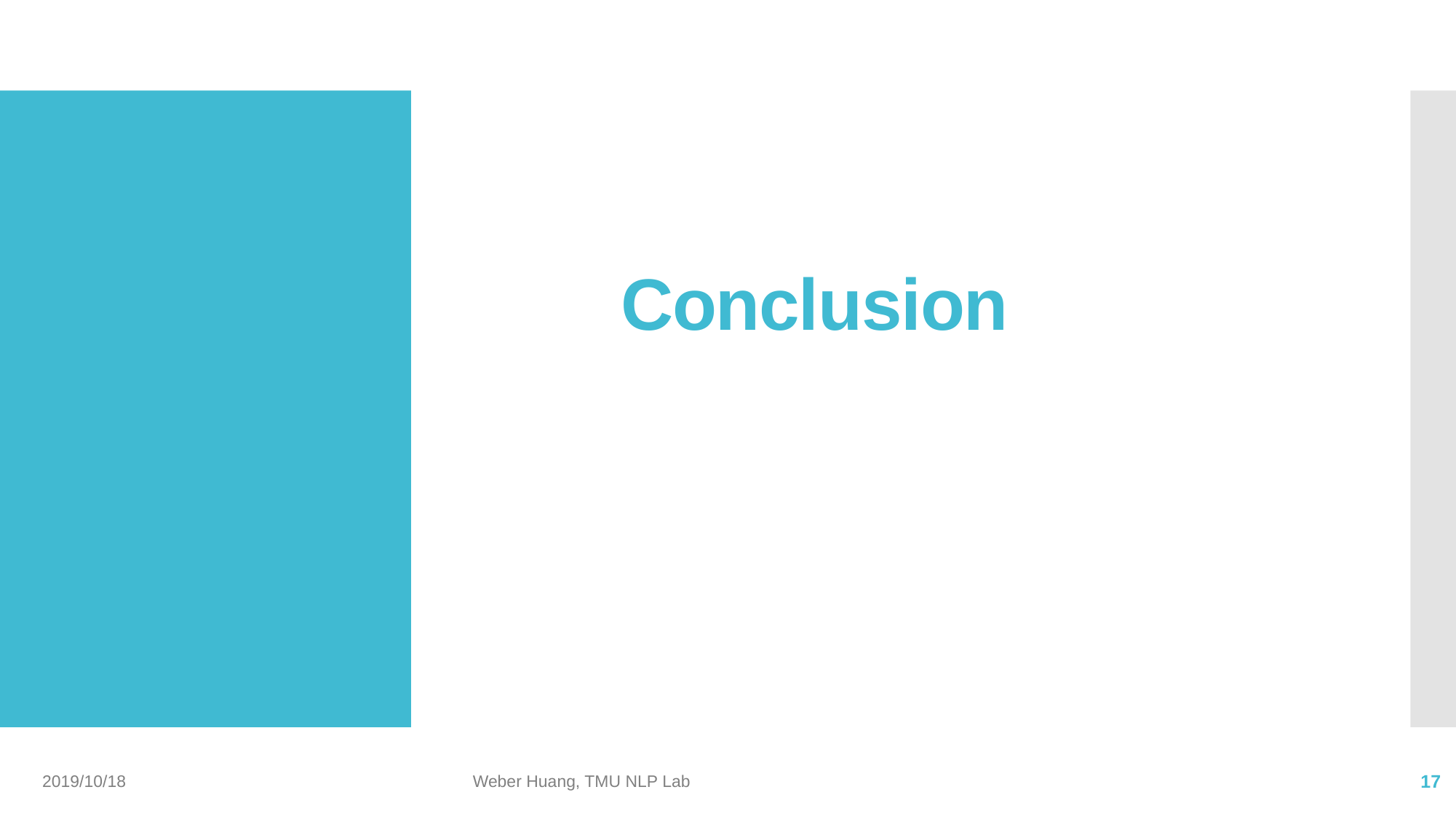

# Conclusion

2019/10/18
Weber Huang, TMU NLP Lab
17